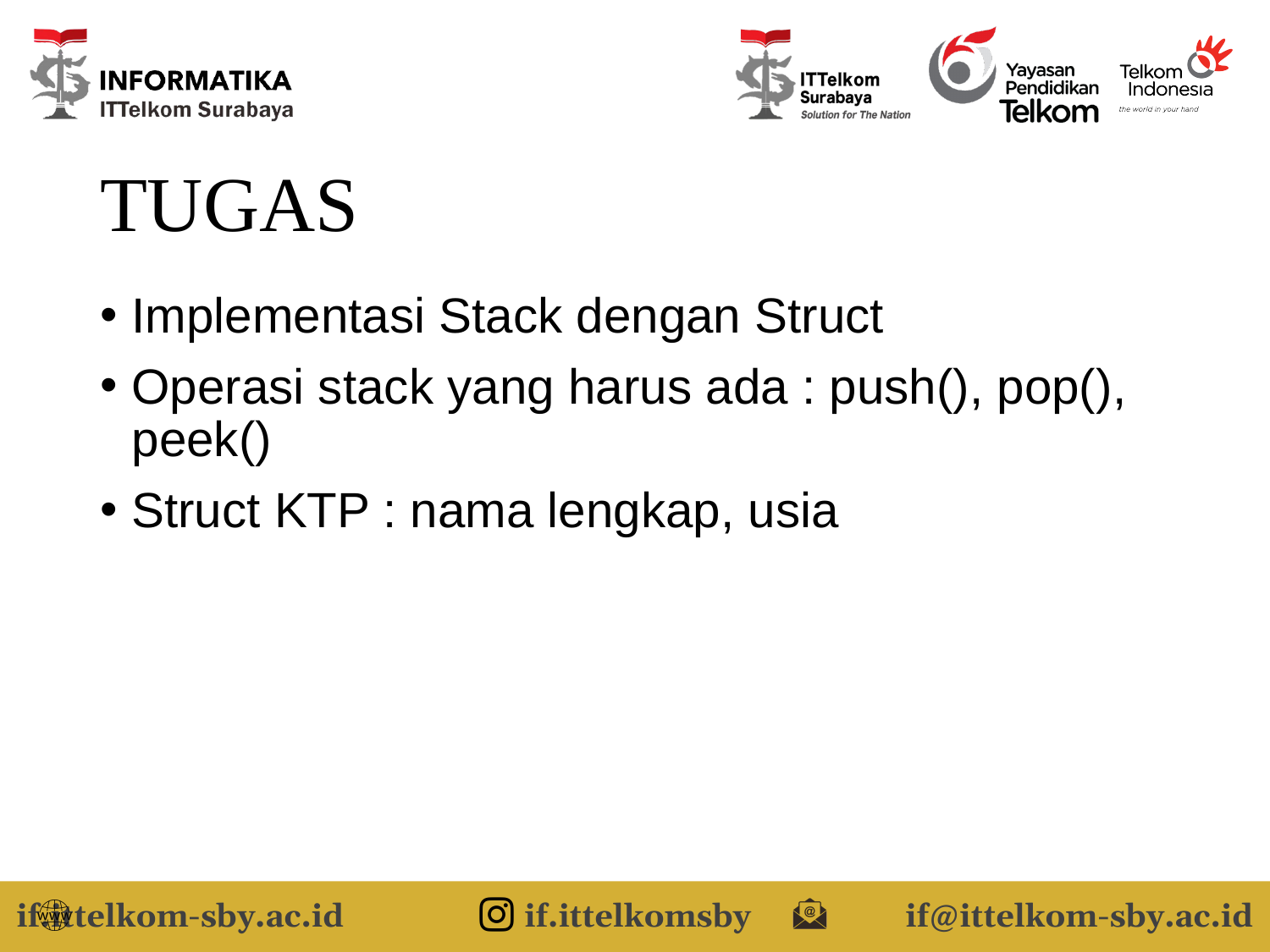

# TUGAS
Implementasi Stack dengan Struct
Operasi stack yang harus ada : push(), pop(), peek()
Struct KTP : nama lengkap, usia